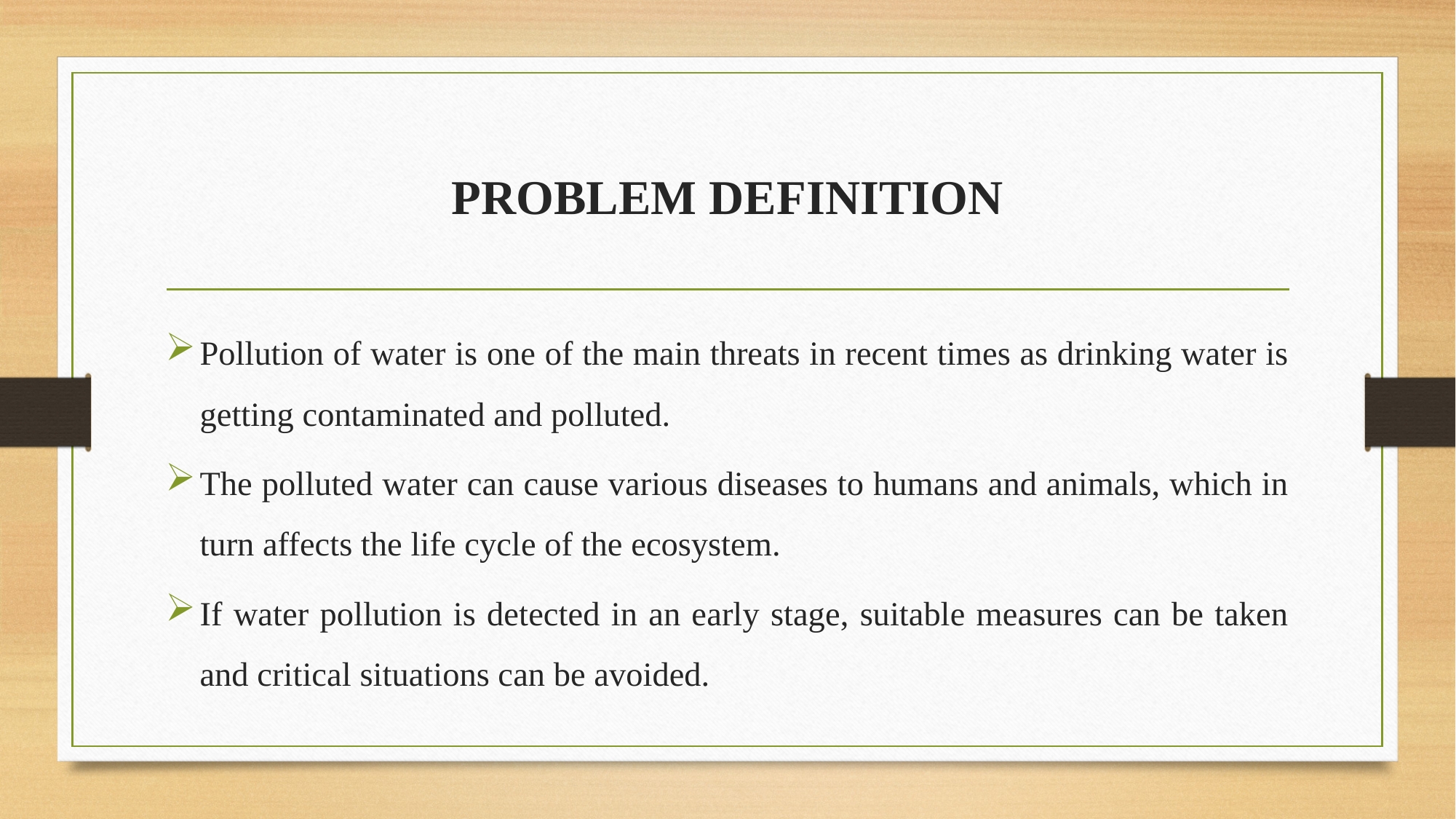

# PROBLEM DEFINITION
Pollution of water is one of the main threats in recent times as drinking water is getting contaminated and polluted.
The polluted water can cause various diseases to humans and animals, which in turn affects the life cycle of the ecosystem.
If water pollution is detected in an early stage, suitable measures can be taken and critical situations can be avoided.